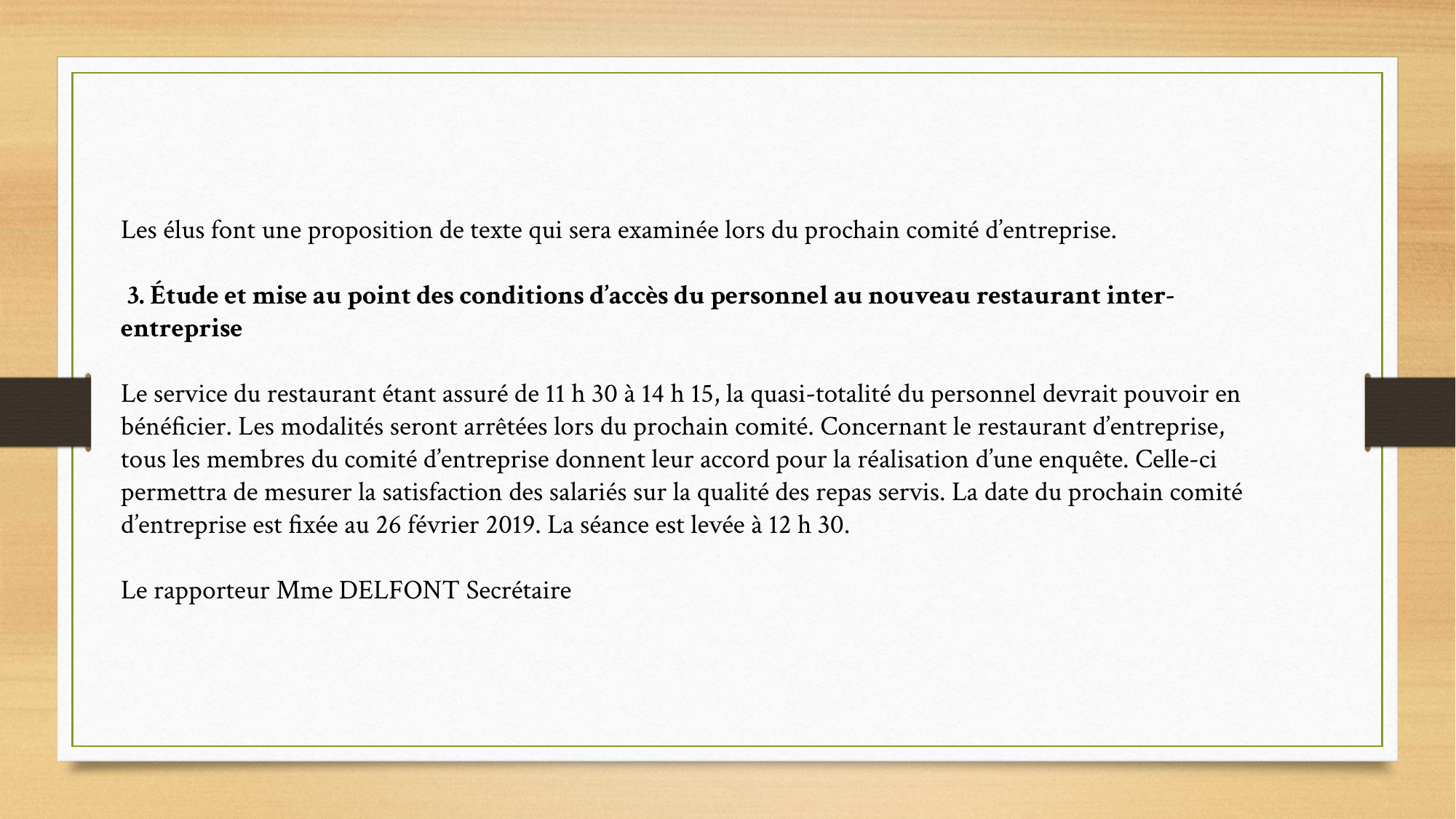

Les élus font une proposition de texte qui sera examinée lors du prochain comité d’entreprise.

 3. Étude et mise au point des conditions d’accès du personnel au nouveau restaurant inter-entreprise

Le service du restaurant étant assuré de 11 h 30 à 14 h 15, la quasi-totalité du personnel devrait pouvoir en bénéficier. Les modalités seront arrêtées lors du prochain comité. Concernant le restaurant d’entreprise, tous les membres du comité d’entreprise donnent leur accord pour la réalisation d’une enquête. Celle-ci permettra de mesurer la satisfaction des salariés sur la qualité des repas servis. La date du prochain comité d’entreprise est fixée au 26 février 2019. La séance est levée à 12 h 30.

Le rapporteur Mme DELFONT Secrétaire